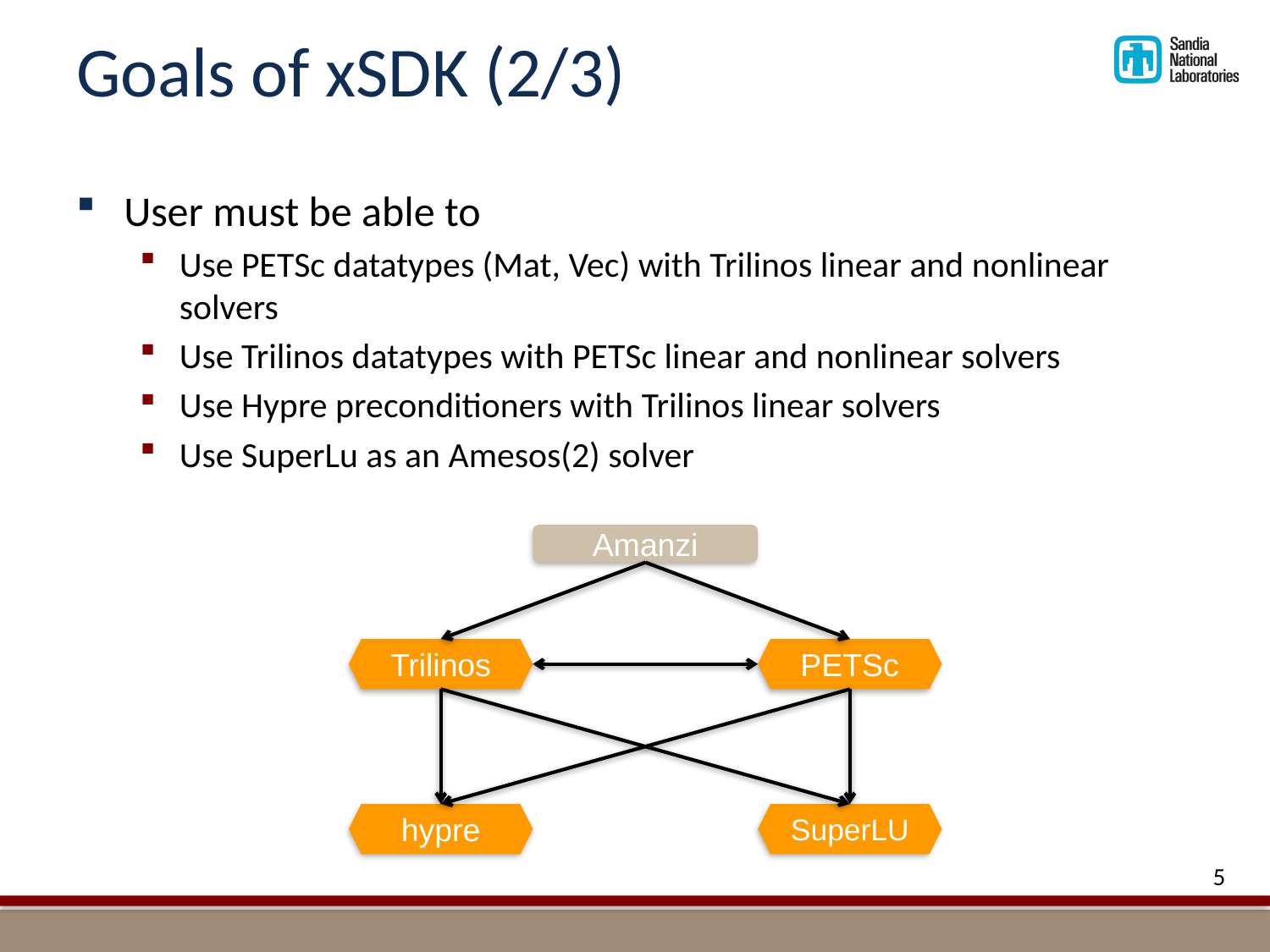

# Goals of xSDK (2/3)
User must be able to
Use PETSc datatypes (Mat, Vec) with Trilinos linear and nonlinear solvers
Use Trilinos datatypes with PETSc linear and nonlinear solvers
Use Hypre preconditioners with Trilinos linear solvers
Use SuperLu as an Amesos(2) solver
Amanzi
Trilinos
PETSc
hypre
SuperLU
5